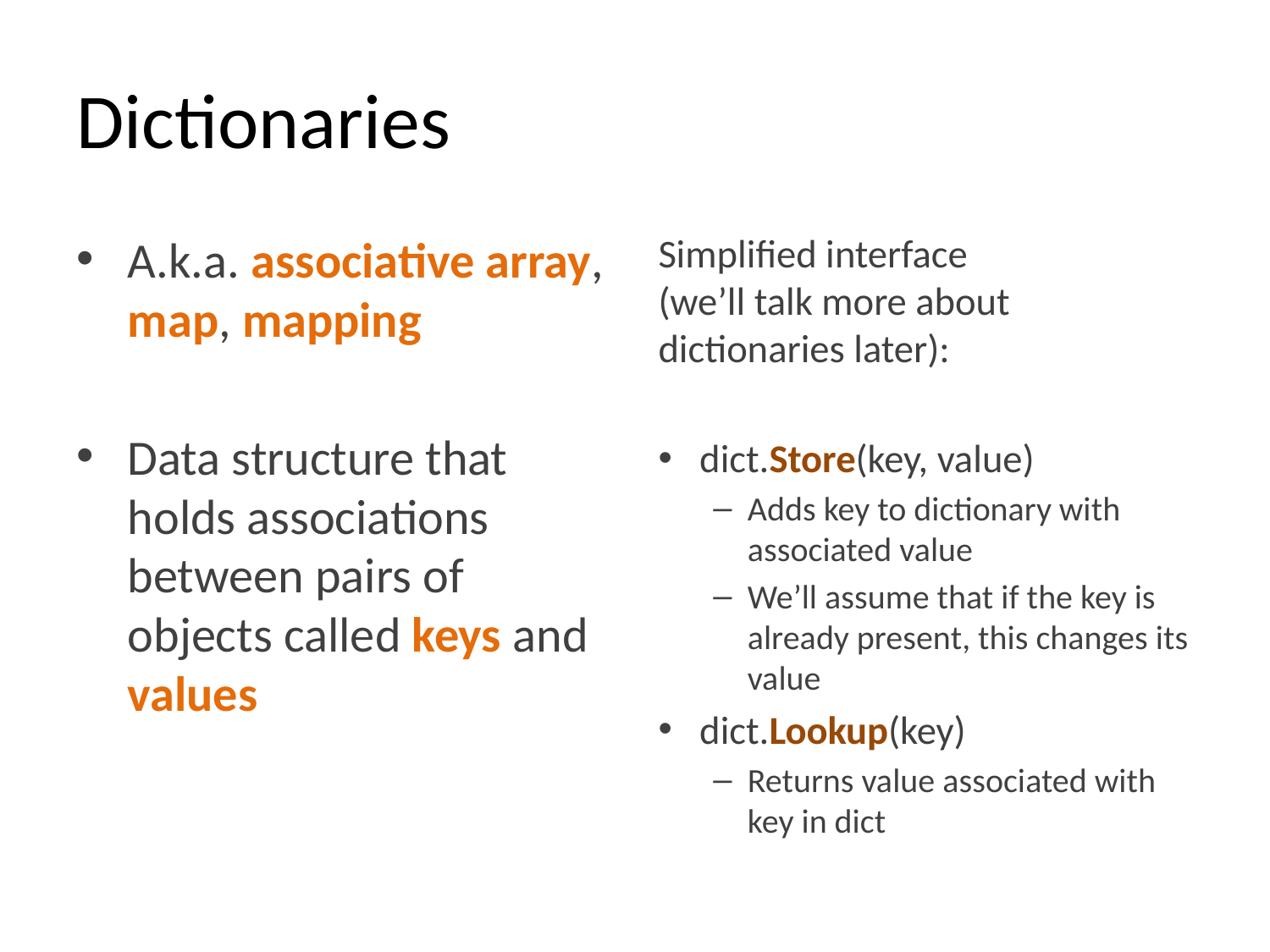

# Dictionaries
A.k.a. associative array, map, mapping

Data structure that holds associations between pairs of objects called keys and values
Simplified interface
(we’ll talk more about dictionaries later):

dict.Store(key, value)
Adds key to dictionary with associated value
We’ll assume that if the key is already present, this changes its value
dict.Lookup(key)
Returns value associated with key in dict